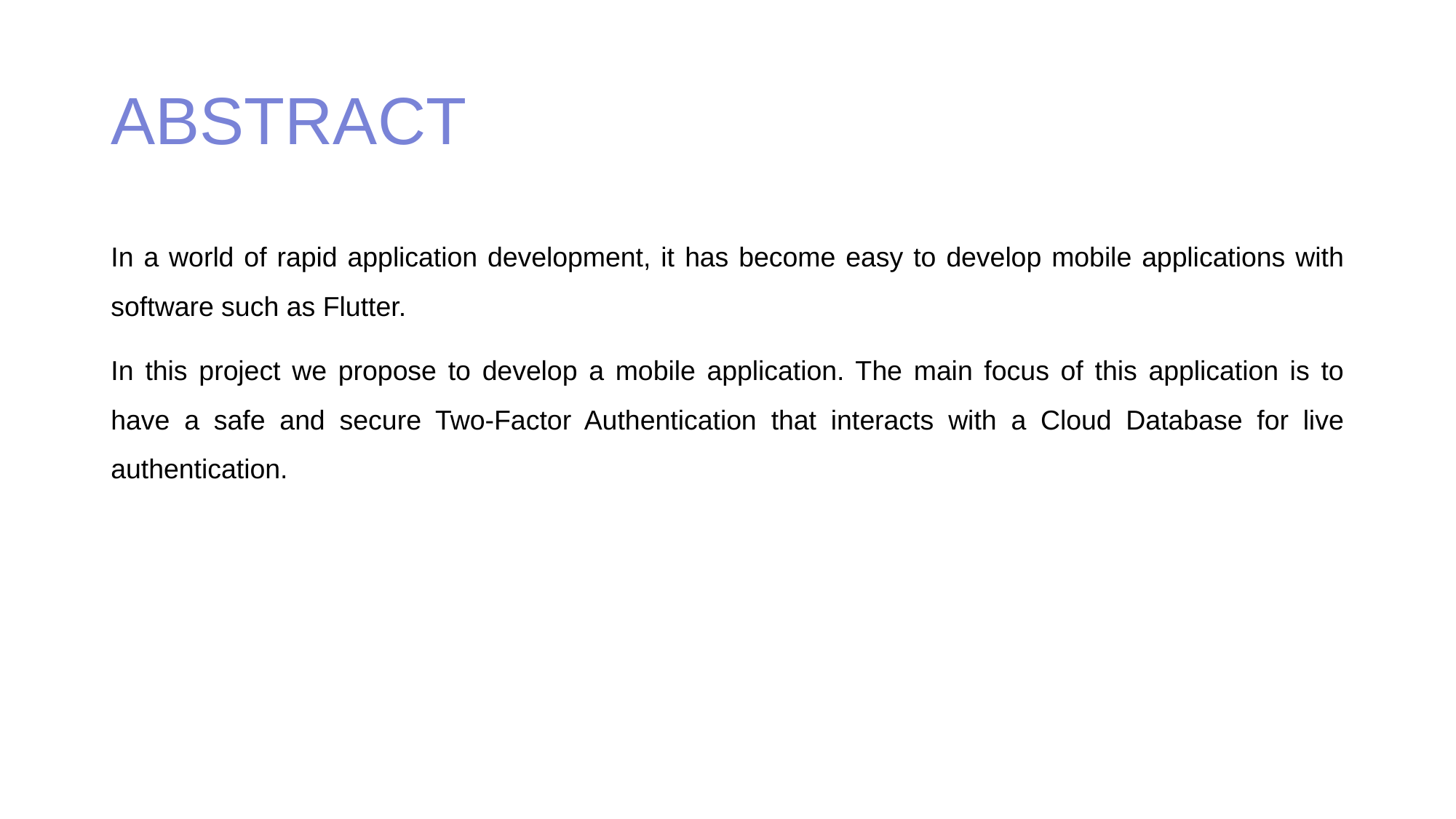

# ABSTRACT
In a world of rapid application development, it has become easy to develop mobile applications with software such as Flutter.
In this project we propose to develop a mobile application. The main focus of this application is to have a safe and secure Two-Factor Authentication that interacts with a Cloud Database for live authentication.